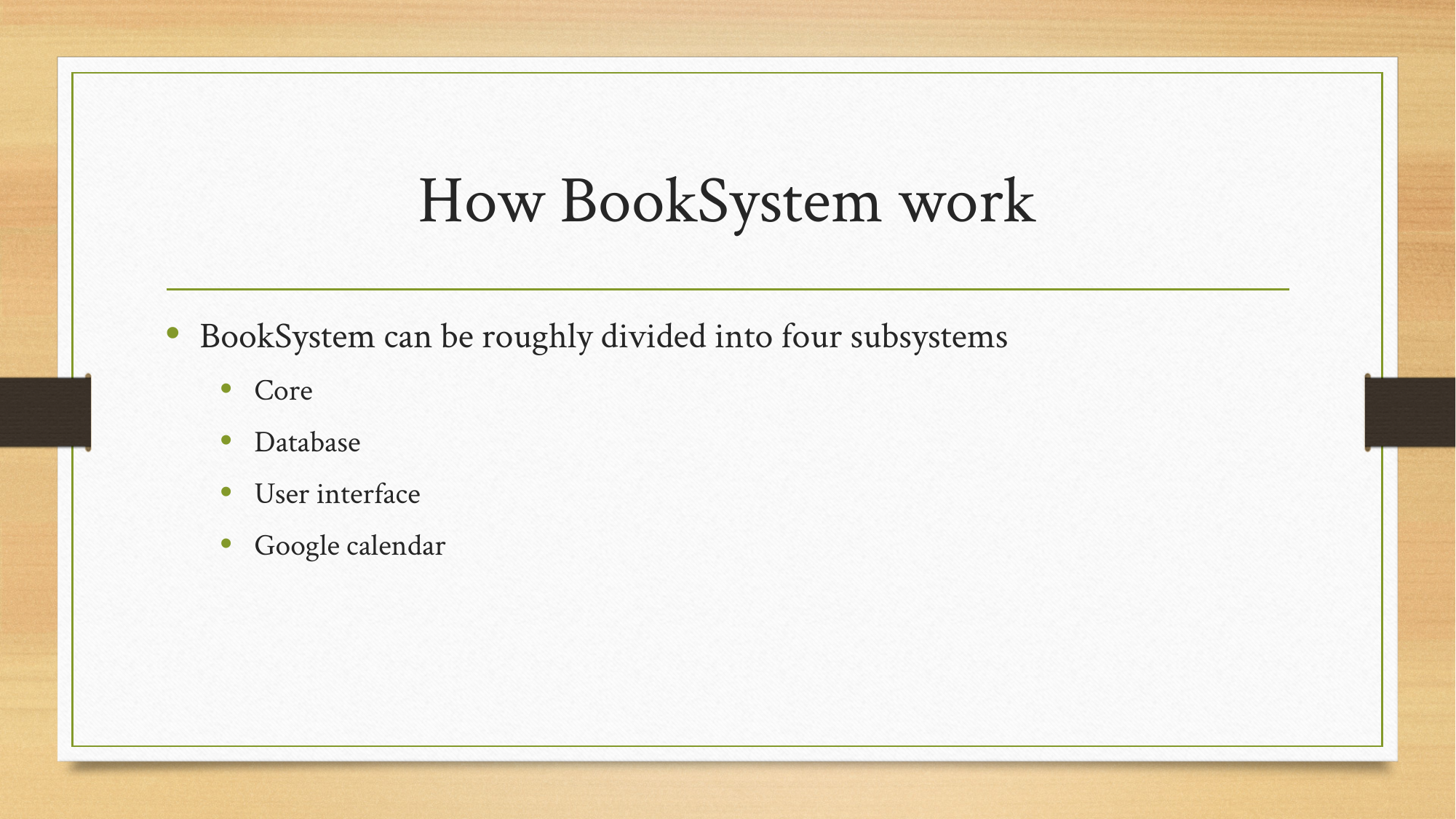

# How BookSystem work
BookSystem can be roughly divided into four subsystems
Core
Database
User interface
Google calendar